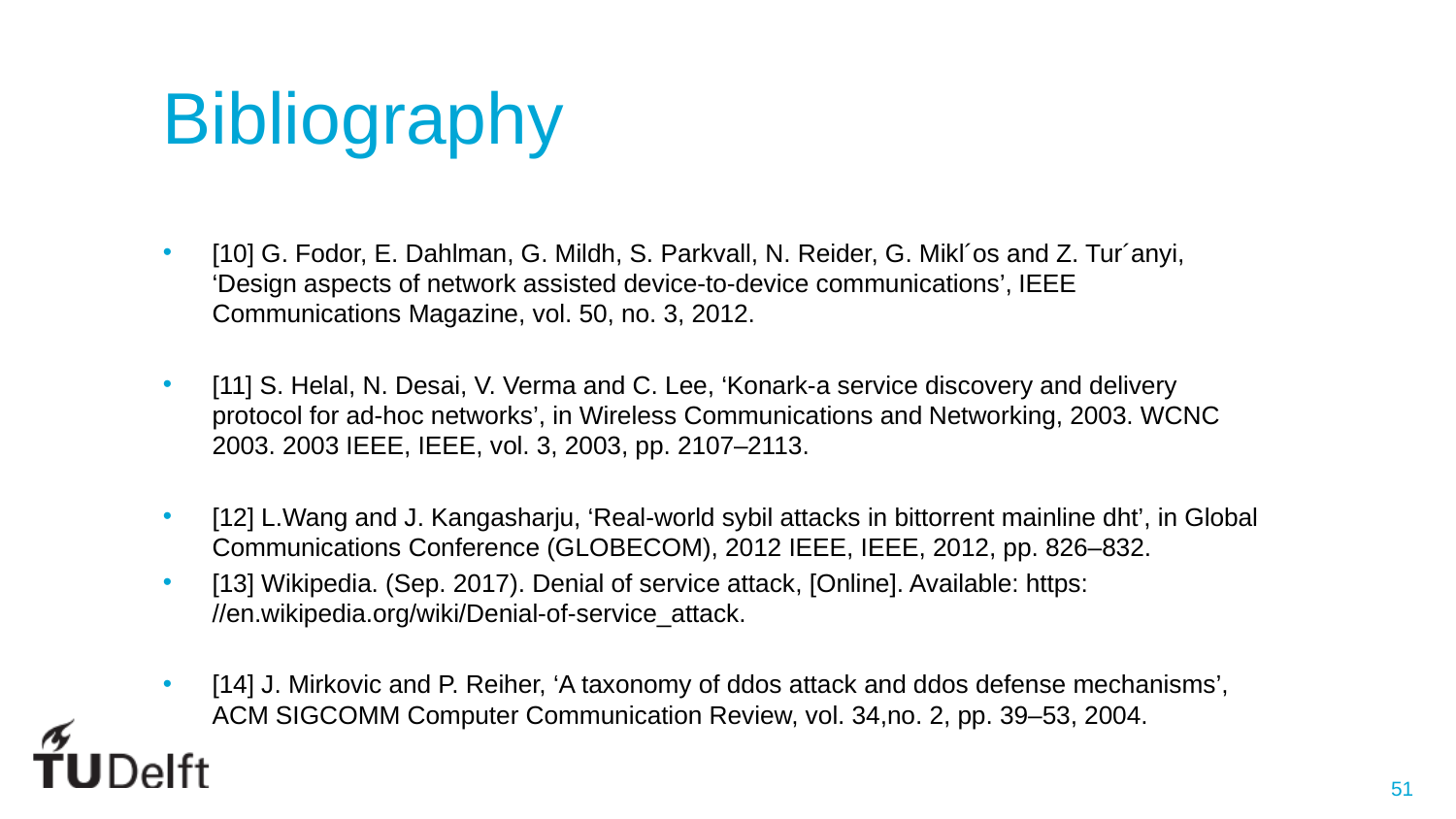

# Bibliography

[10] G. Fodor, E. Dahlman, G. Mildh, S. Parkvall, N. Reider, G. Mikl´os and Z. Tur´anyi, ‘Design aspects of network assisted device-to-device communications’, IEEE Communications Magazine, vol. 50, no. 3, 2012.

[11] S. Helal, N. Desai, V. Verma and C. Lee, ‘Konark-a service discovery and delivery protocol for ad-hoc networks’, in Wireless Communications and Networking, 2003. WCNC 2003. 2003 IEEE, IEEE, vol. 3, 2003, pp. 2107–2113.

[12] L.Wang and J. Kangasharju, ‘Real-world sybil attacks in bittorrent mainline dht’, in Global Communications Conference (GLOBECOM), 2012 IEEE, IEEE, 2012, pp. 826–832.
[13] Wikipedia. (Sep. 2017). Denial of service attack, [Online]. Available: https: //en.wikipedia.org/wiki/Denial-of-service_attack.

[14] J. Mirkovic and P. Reiher, ‘A taxonomy of ddos attack and ddos defense mechanisms’, ACM SIGCOMM Computer Communication Review, vol. 34,no. 2, pp. 39–53, 2004.